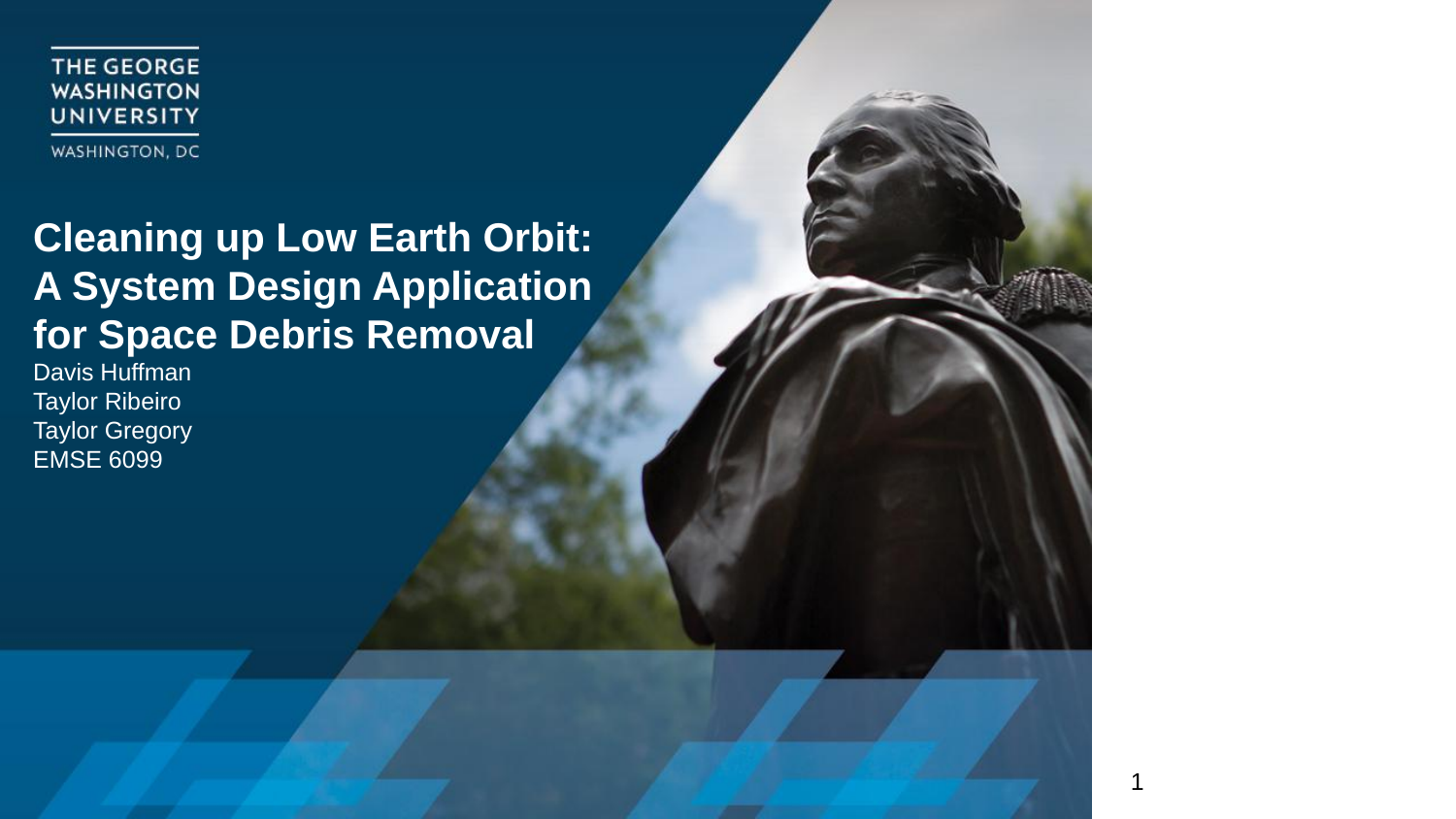

# Cleaning up Low Earth Orbit:
A System Design Application for Space Debris Removal
Davis Huffman
Taylor Ribeiro
Taylor Gregory
EMSE 6099
1